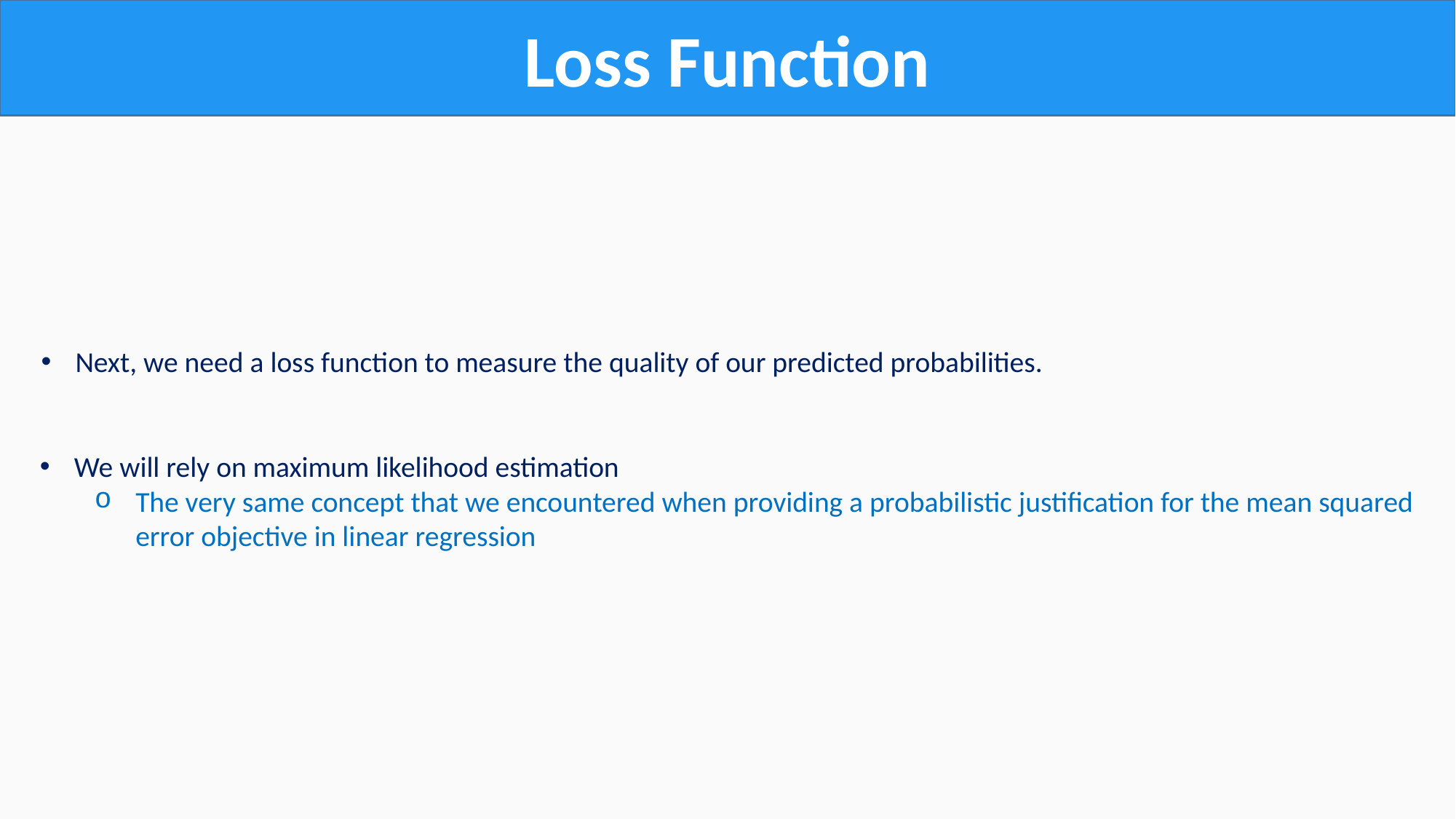

Loss Function
Next, we need a loss function to measure the quality of our predicted probabilities.
We will rely on maximum likelihood estimation
The very same concept that we encountered when providing a probabilistic justification for the mean squared
error objective in linear regression